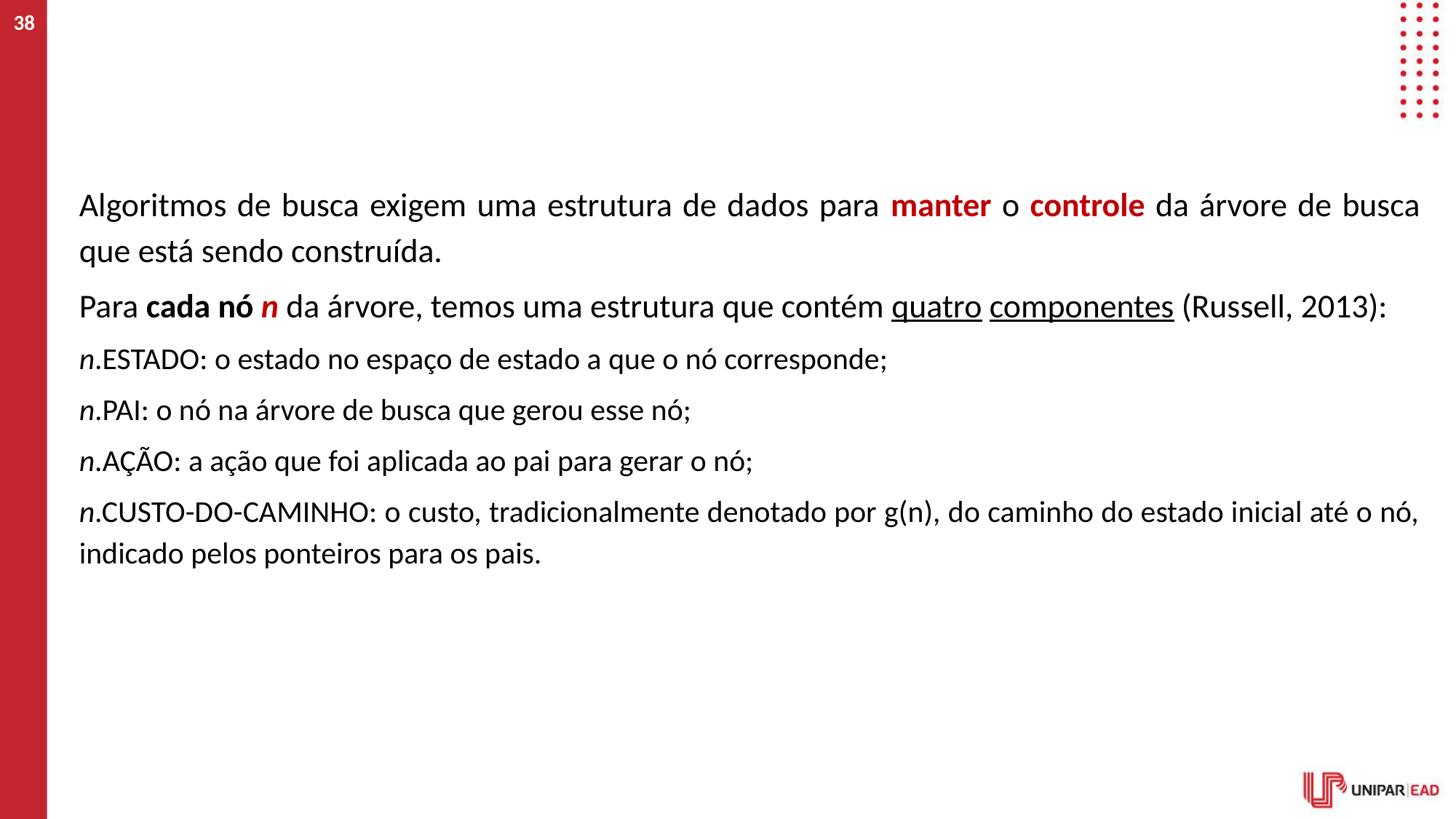

38
#
Algoritmos de busca exigem uma estrutura de dados para manter o controle da árvore de busca que está sendo construída.
Para cada nó n da árvore, temos uma estrutura que contém quatro componentes (Russell, 2013):
n.ESTADO: o estado no espaço de estado a que o nó corresponde;
n.PAI: o nó na árvore de busca que gerou esse nó;
n.AÇÃO: a ação que foi aplicada ao pai para gerar o nó;
n.CUSTO-DO-CAMINHO: o custo, tradicionalmente denotado por g(n), do caminho do estado inicial até o nó, indicado pelos ponteiros para os pais.